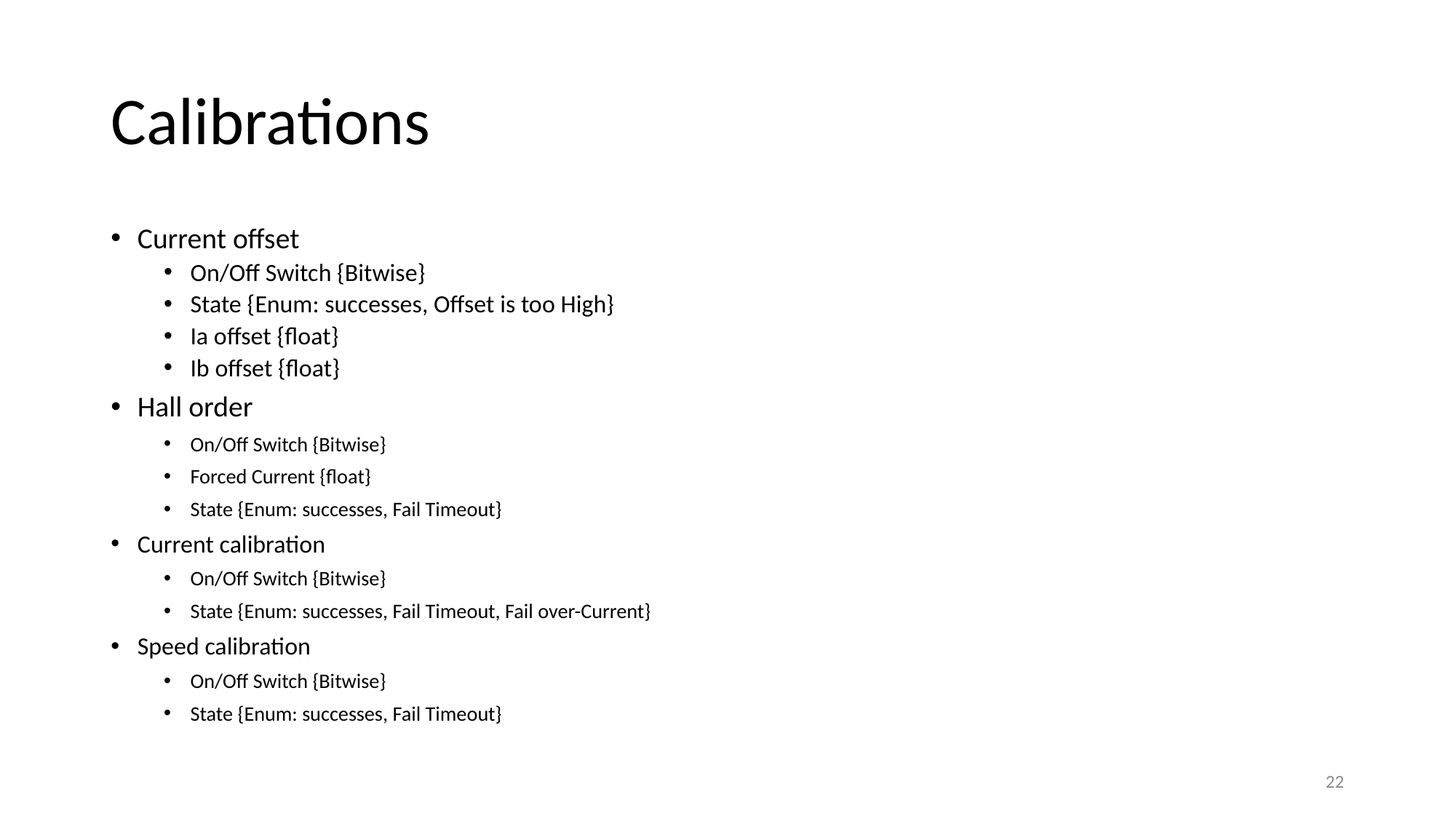

# Calibrations
Current offset
On/Off Switch {Bitwise}
State {Enum: successes, Offset is too High}
Ia offset {float}
Ib offset {float}
Hall order
On/Off Switch {Bitwise}
Forced Current {float}
State {Enum: successes, Fail Timeout}
Current calibration
On/Off Switch {Bitwise}
State {Enum: successes, Fail Timeout, Fail over-Current}
Speed calibration
On/Off Switch {Bitwise}
State {Enum: successes, Fail Timeout}

22